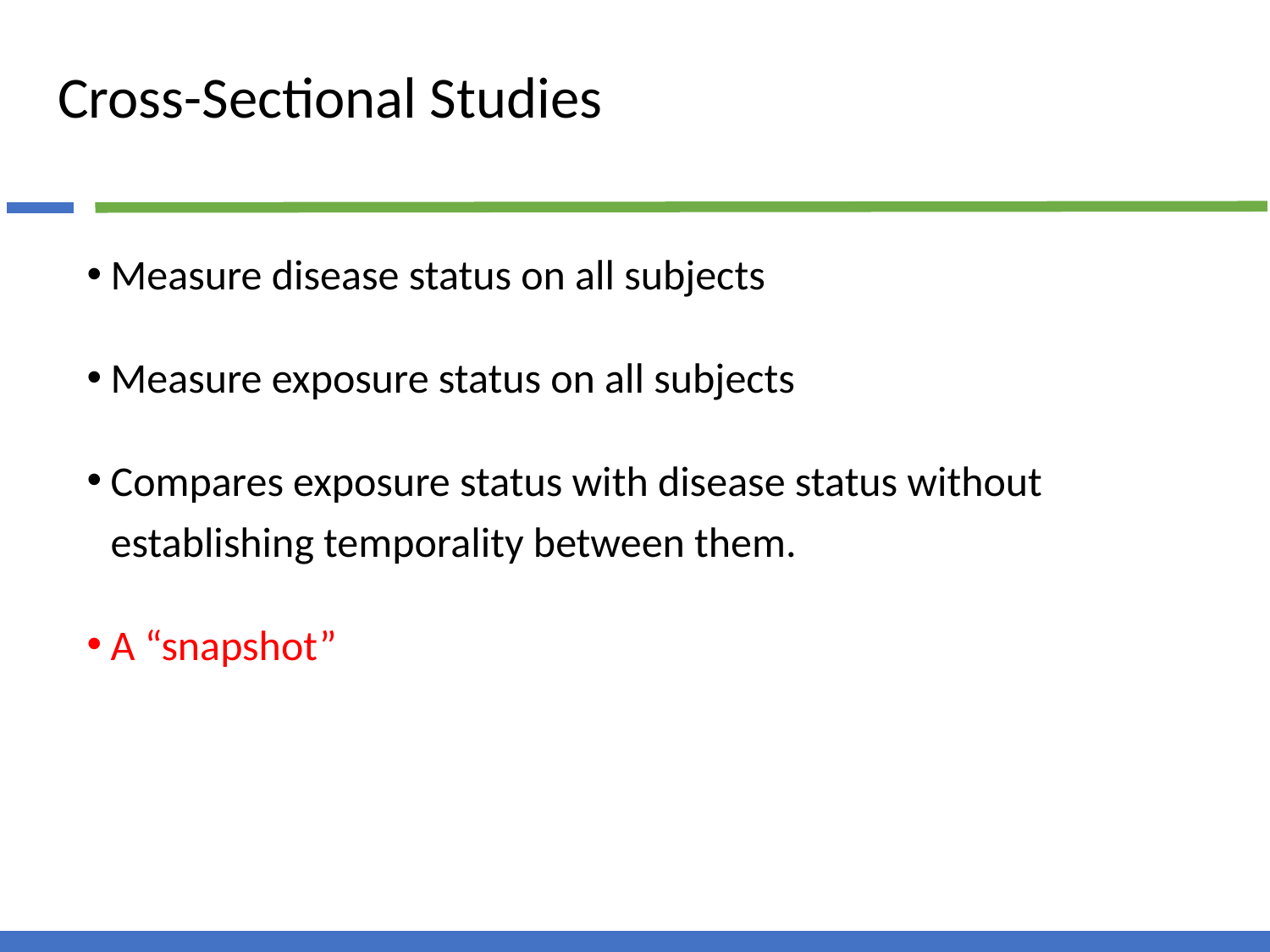

# Cross-Sectional Studies
Measure disease status on all subjects
Measure exposure status on all subjects
Compares exposure status with disease status without establishing temporality between them.
A “snapshot”